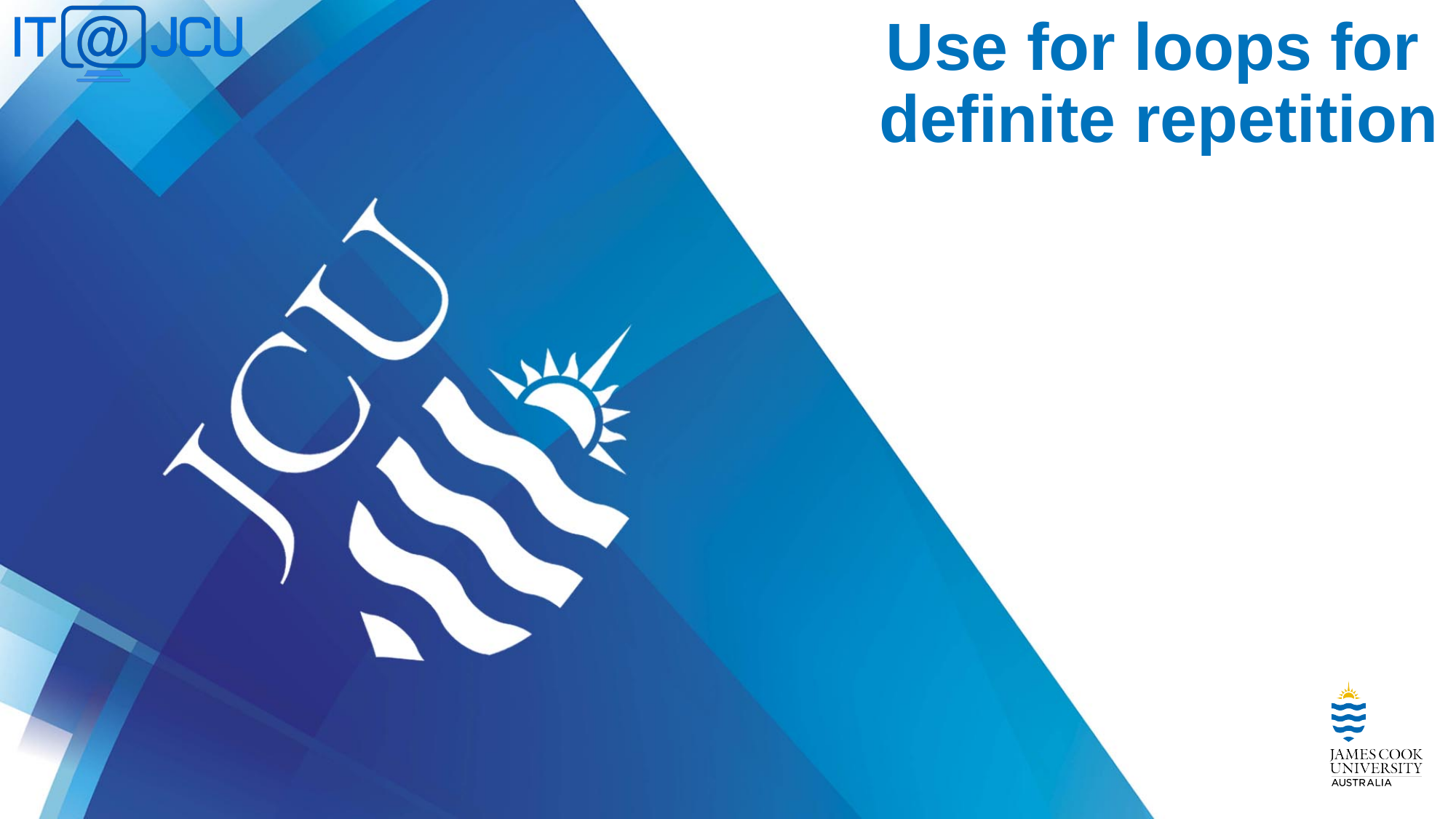

# Use for loops for definite repetition